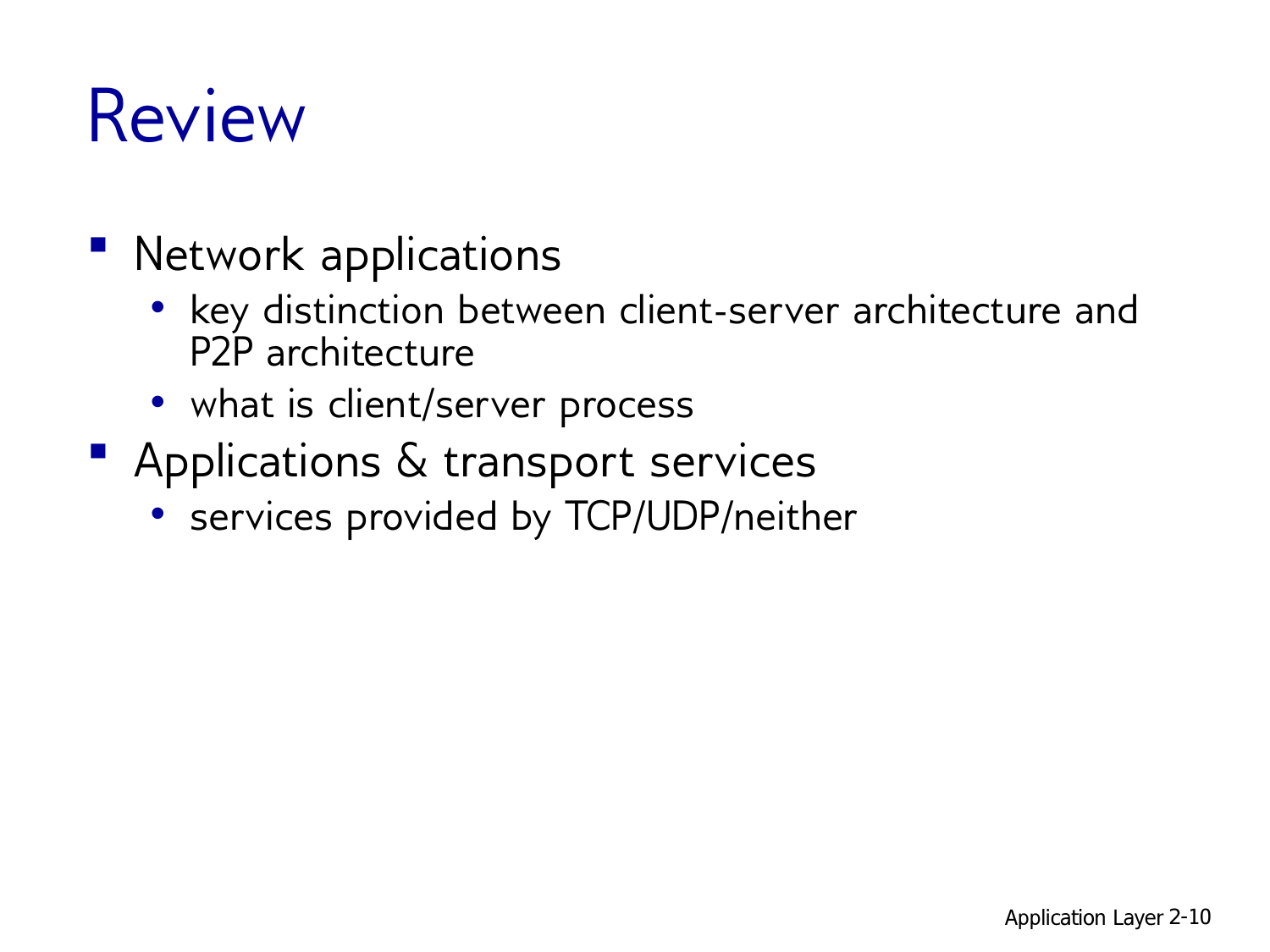

# Review
Network applications
key distinction between client-server architecture and P2P architecture
what is client/server process
Applications & transport services
services provided by TCP/UDP/neither
2-10
Application Layer